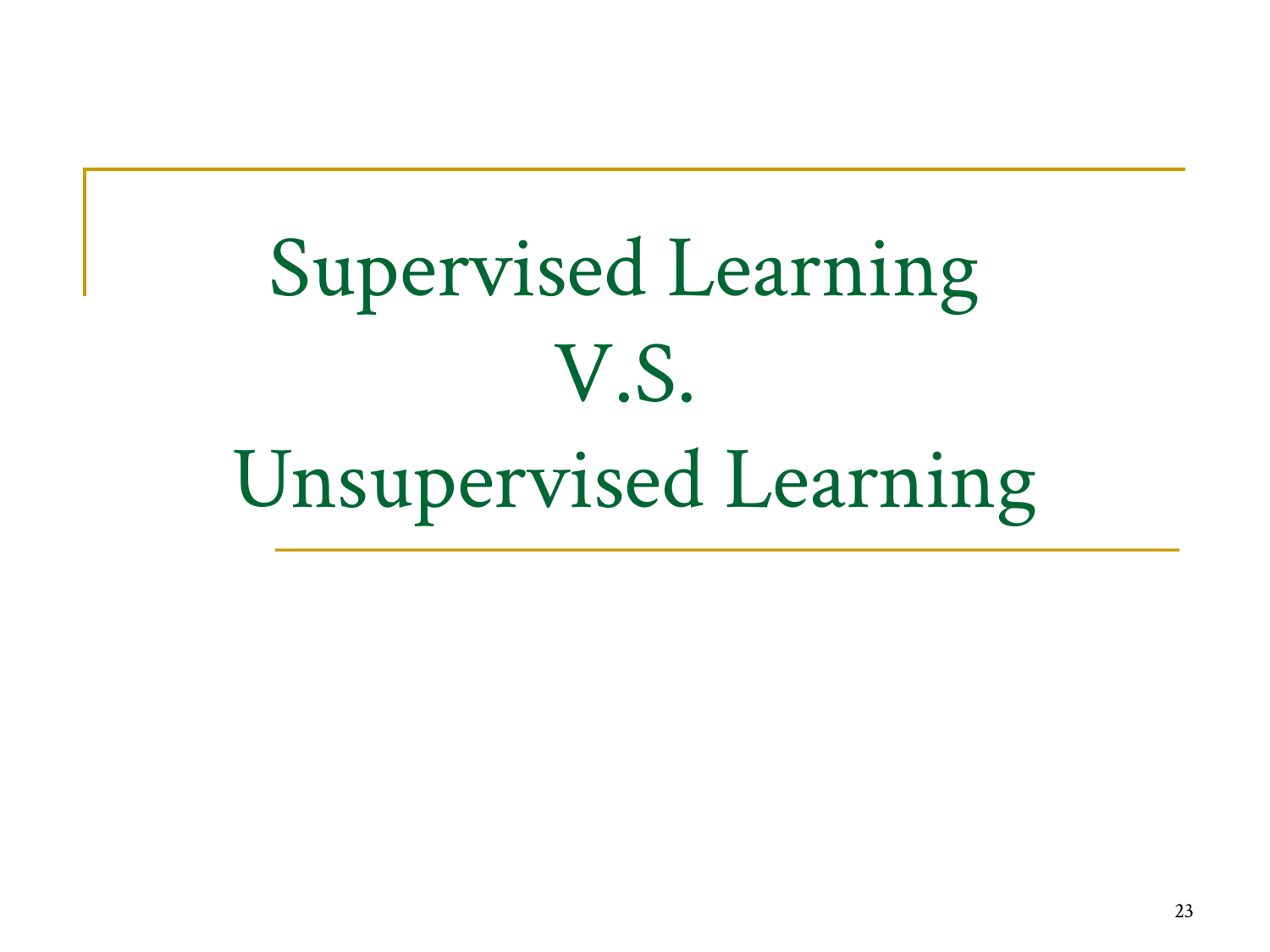

# Supervised Learning V.S. Unsupervised Learning
23